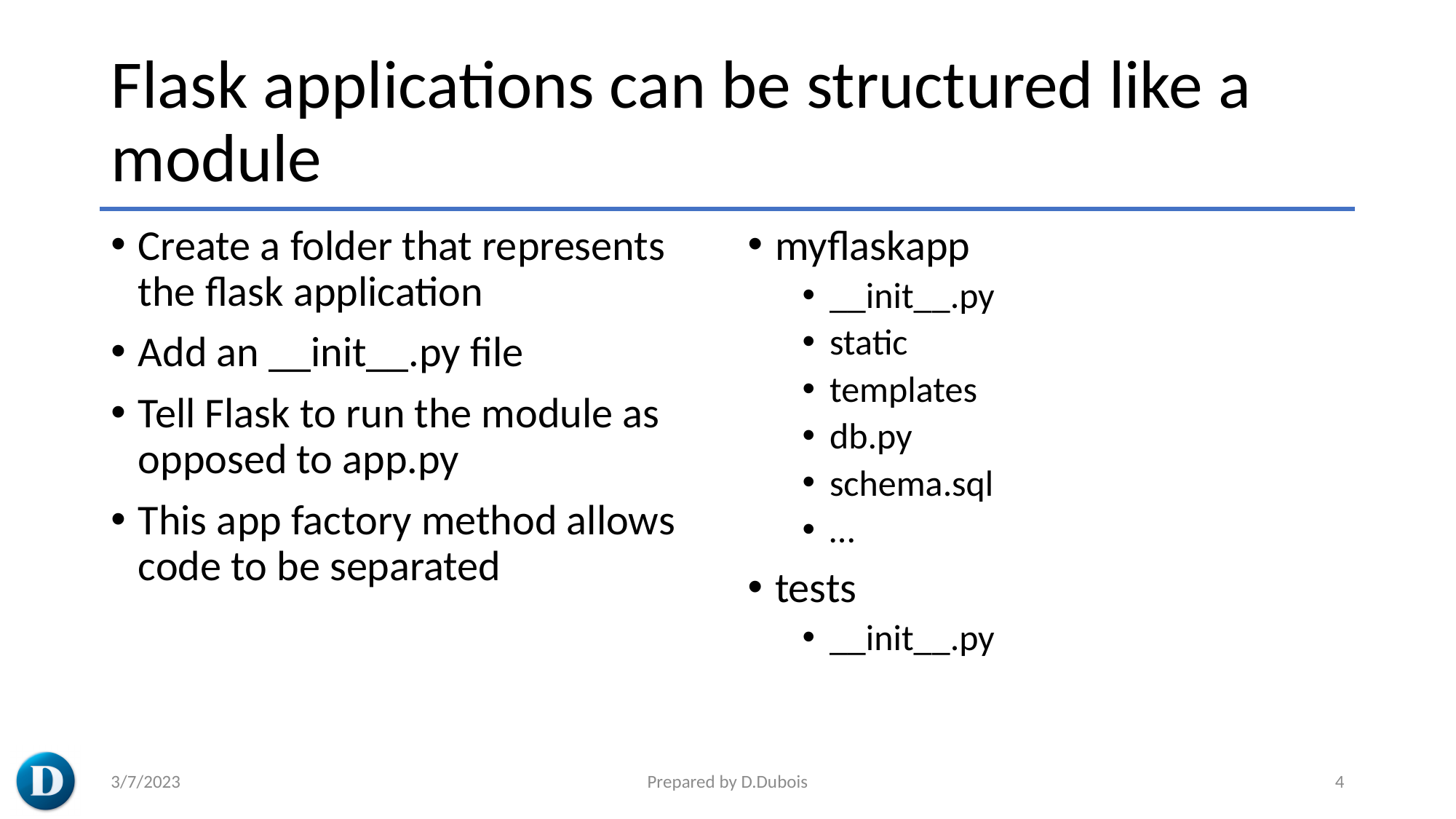

# Flask applications can be structured like a module
Create a folder that represents the flask application
Add an __init__.py file
Tell Flask to run the module as opposed to app.py
This app factory method allows code to be separated
myflaskapp
__init__.py
static
templates
db.py
schema.sql
…
tests
__init__.py
3/7/2023
Prepared by D.Dubois
4